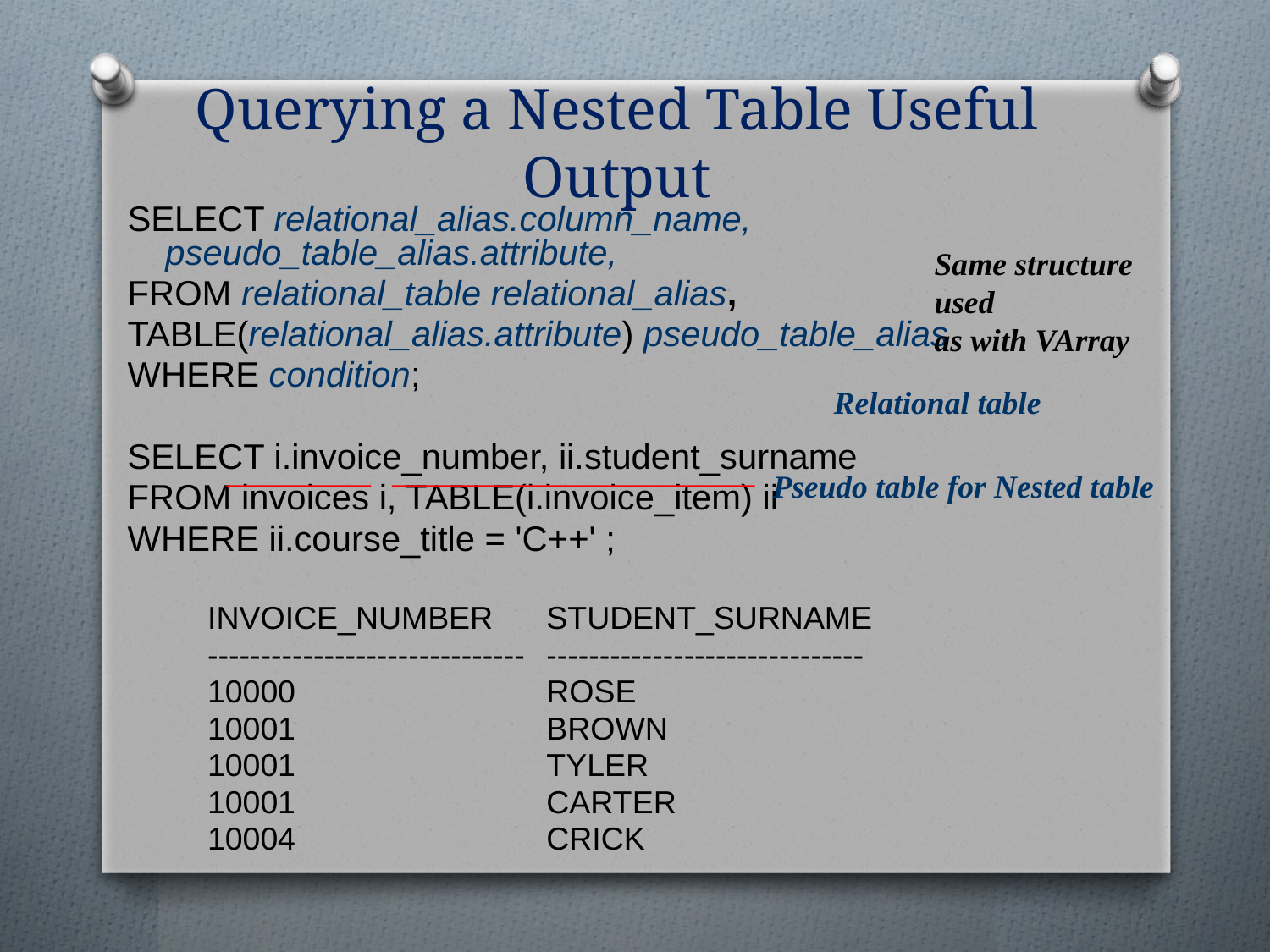

# Querying a Nested Table Useful Output
SELECT relational_alias.column_name, pseudo_table_alias.attribute,
FROM relational_table relational_alias,
TABLE(relational_alias.attribute) pseudo_table_alias
WHERE condition;

SELECT i.invoice_number, ii.student_surname
FROM invoices i, TABLE(i.invoice_item) ii
WHERE ii.course_title = 'C++' ;

         INVOICE_NUMBER 	STUDENT_SURNAME
         ------------------------------ 	------------------------------
         10000 		ROSE
         10001 		BROWN
         10001 		TYLER
         10001 		CARTER
         10004 		CRICK
Same structure
used
as with VArray
Relational table
Pseudo table for Nested table